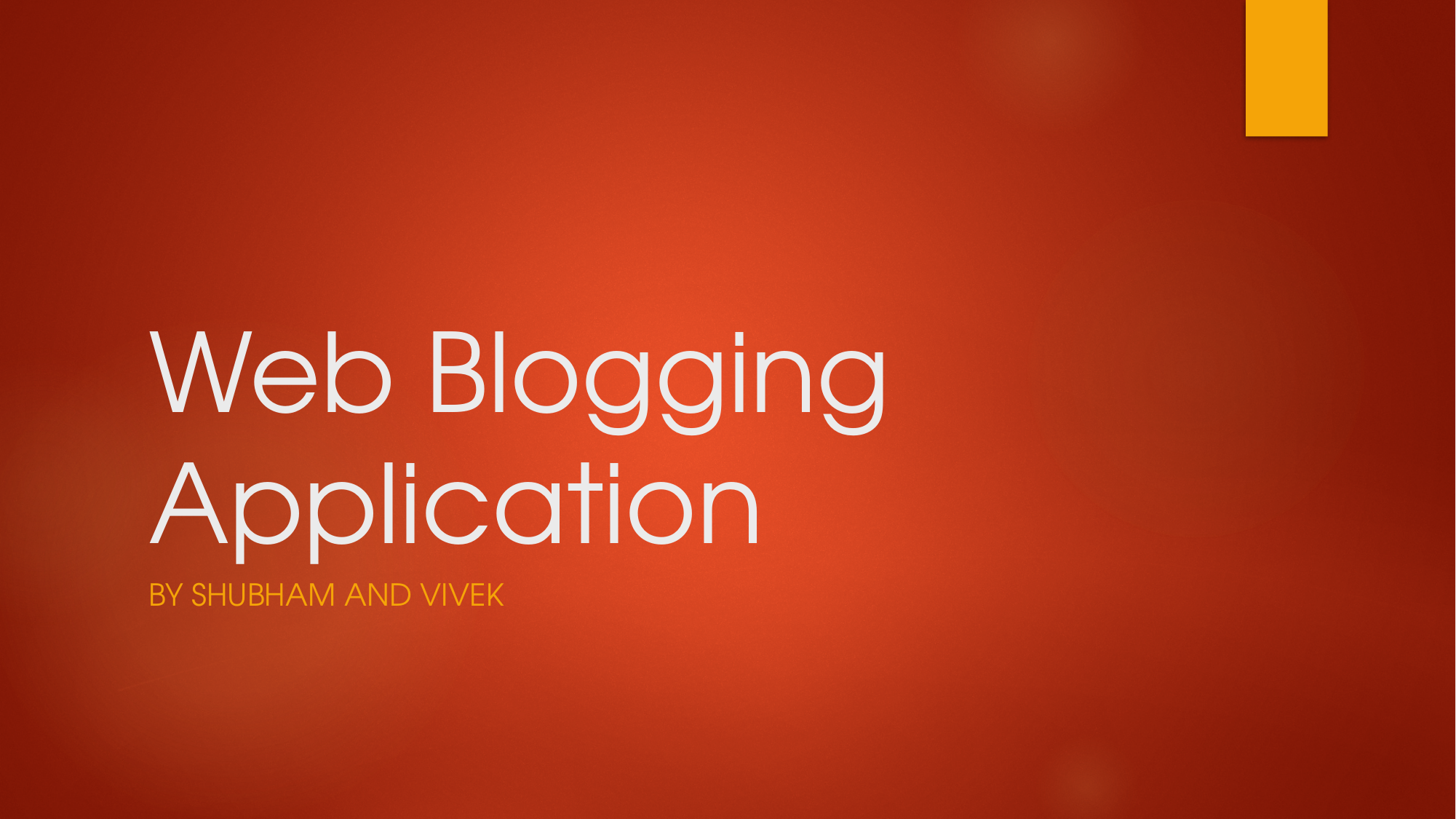

# Web Blogging Application
By Shubham and vivek